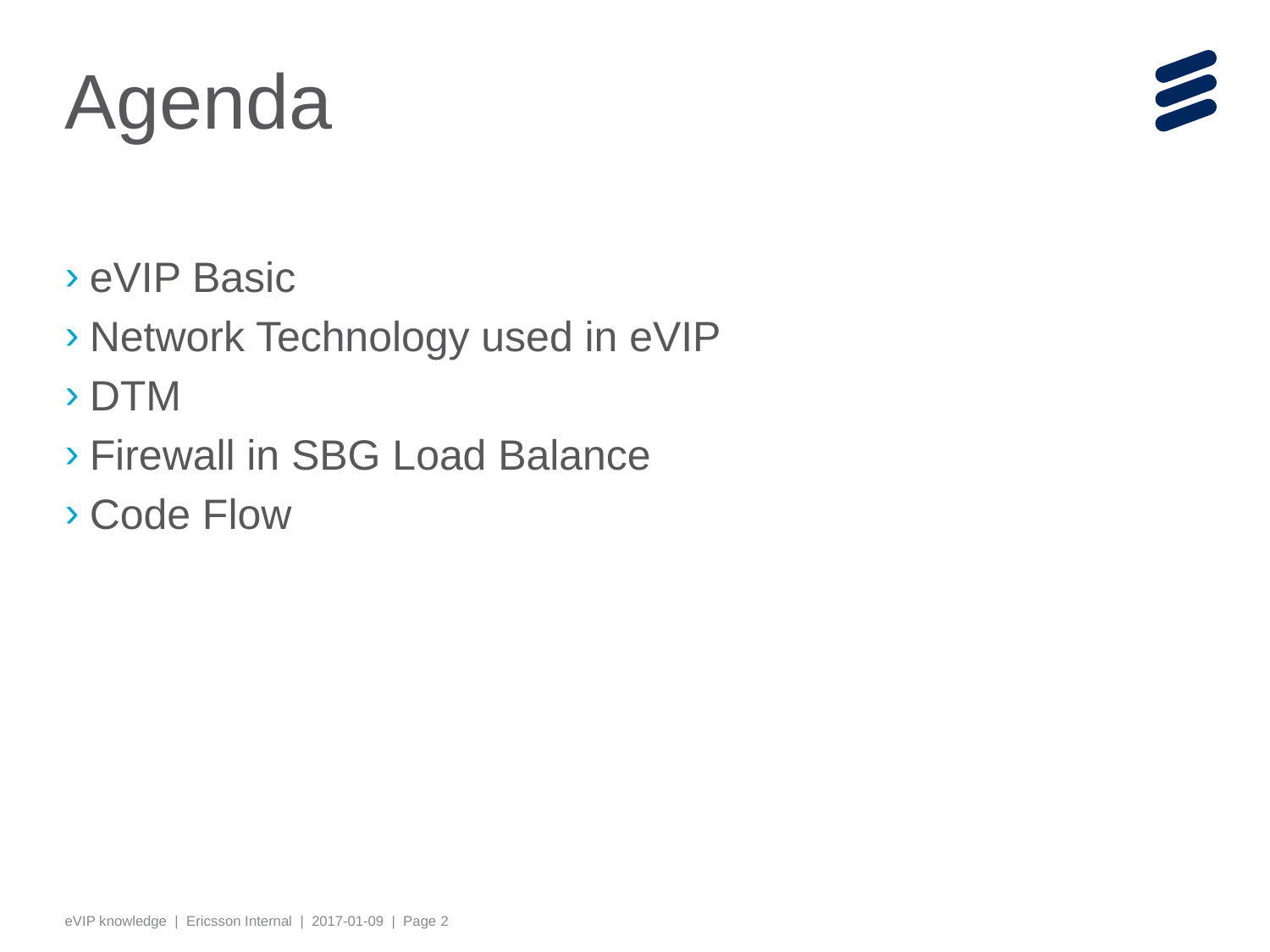

# Agenda
eVIP Basic
Network Technology used in eVIP
DTM
Firewall in SBG Load Balance
Code Flow